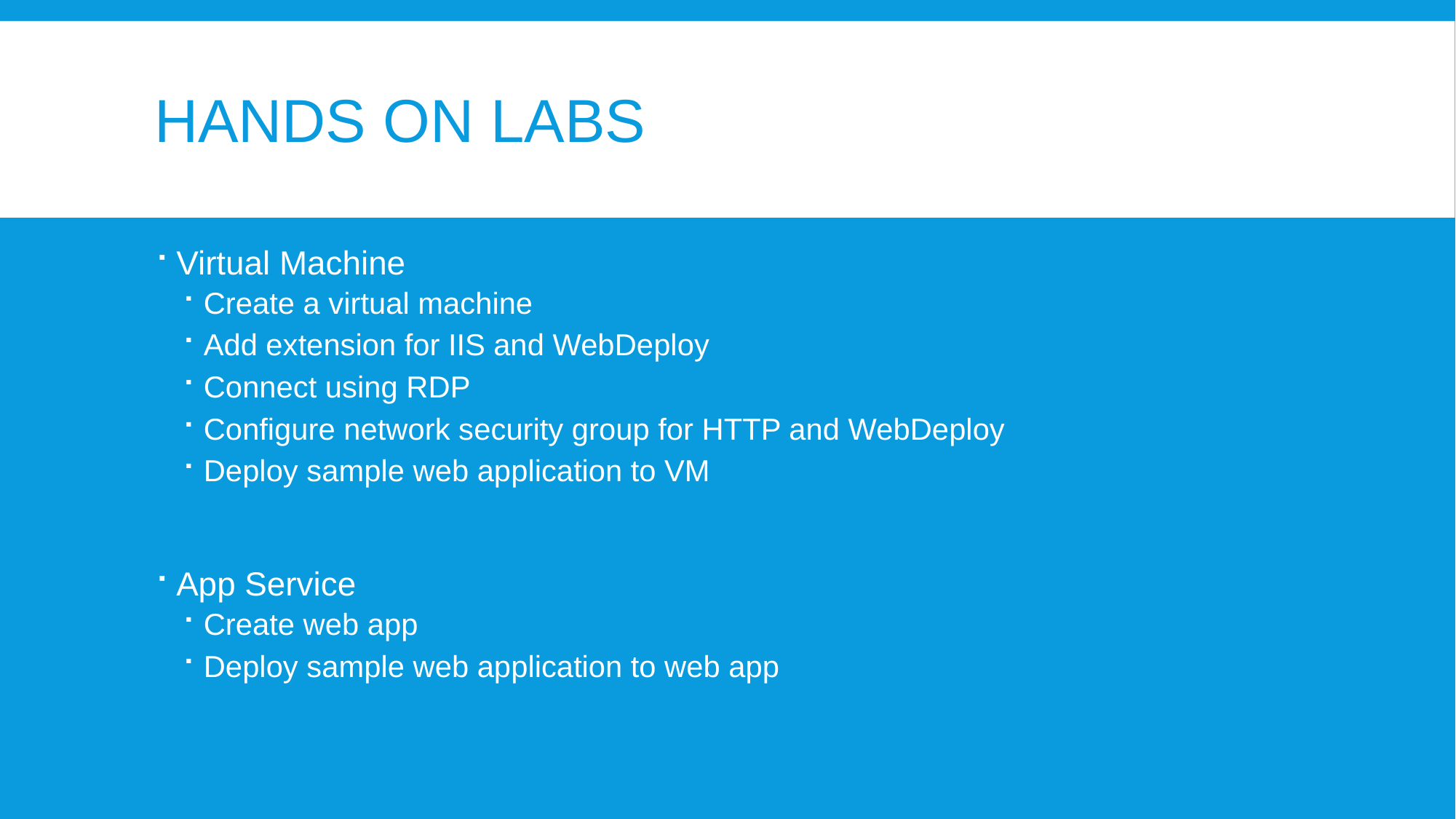

# Hands on Labs
Virtual Machine
Create a virtual machine
Add extension for IIS and WebDeploy
Connect using RDP
Configure network security group for HTTP and WebDeploy
Deploy sample web application to VM

App Service
Create web app
Deploy sample web application to web app